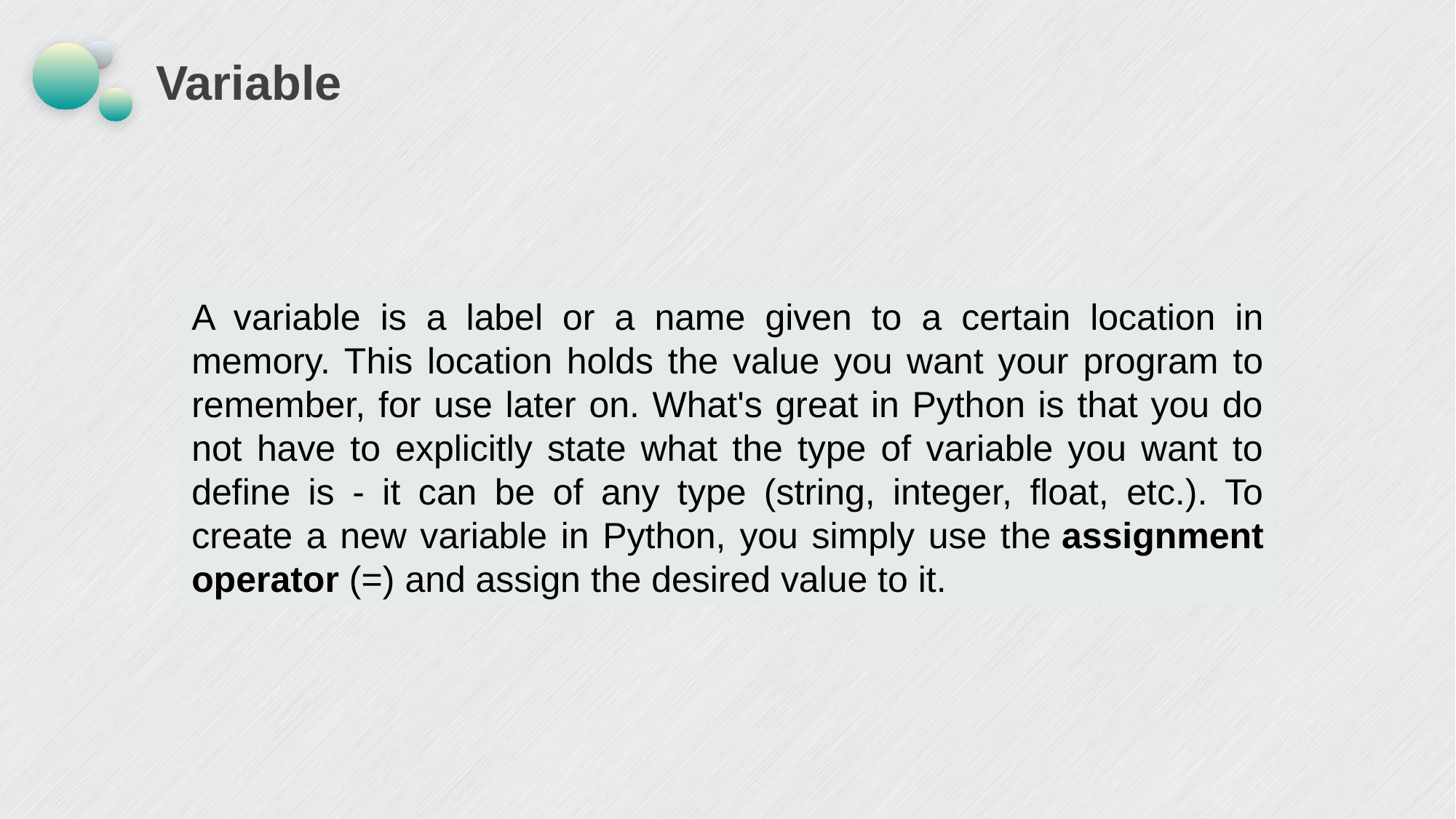

# Variable

A variable is a label or a name given to a certain location in memory. This location holds the value you want your program to remember, for use later on. What's great in Python is that you do not have to explicitly state what the type of variable you want to define is - it can be of any type (string, integer, float, etc.). To create a new variable in Python, you simply use the assignment operator (=) and assign the desired value to it.